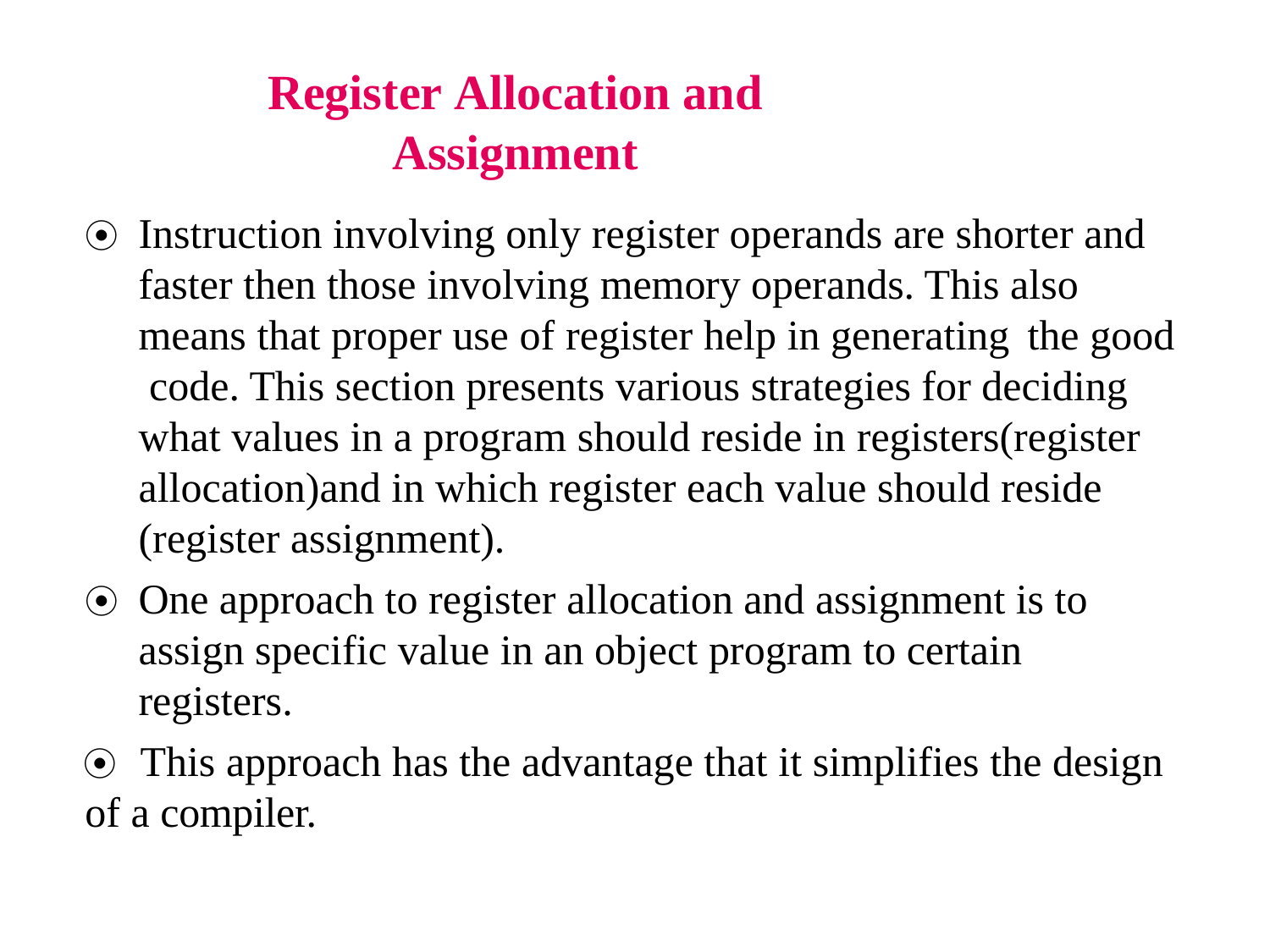

# Register Allocation and Assignment
⦿	Instruction involving only register operands are shorter and  faster then those involving memory operands. This also  means that proper use of register help in generating	the good  code. This section presents various strategies for deciding  what values in a program should reside in registers(register  allocation)and in which register each value should reside  (register assignment).
⦿	One approach to register allocation and assignment is to  assign specific value in an object program to certain registers.
⦿	This approach has the advantage that it simplifies the design
of a compiler.